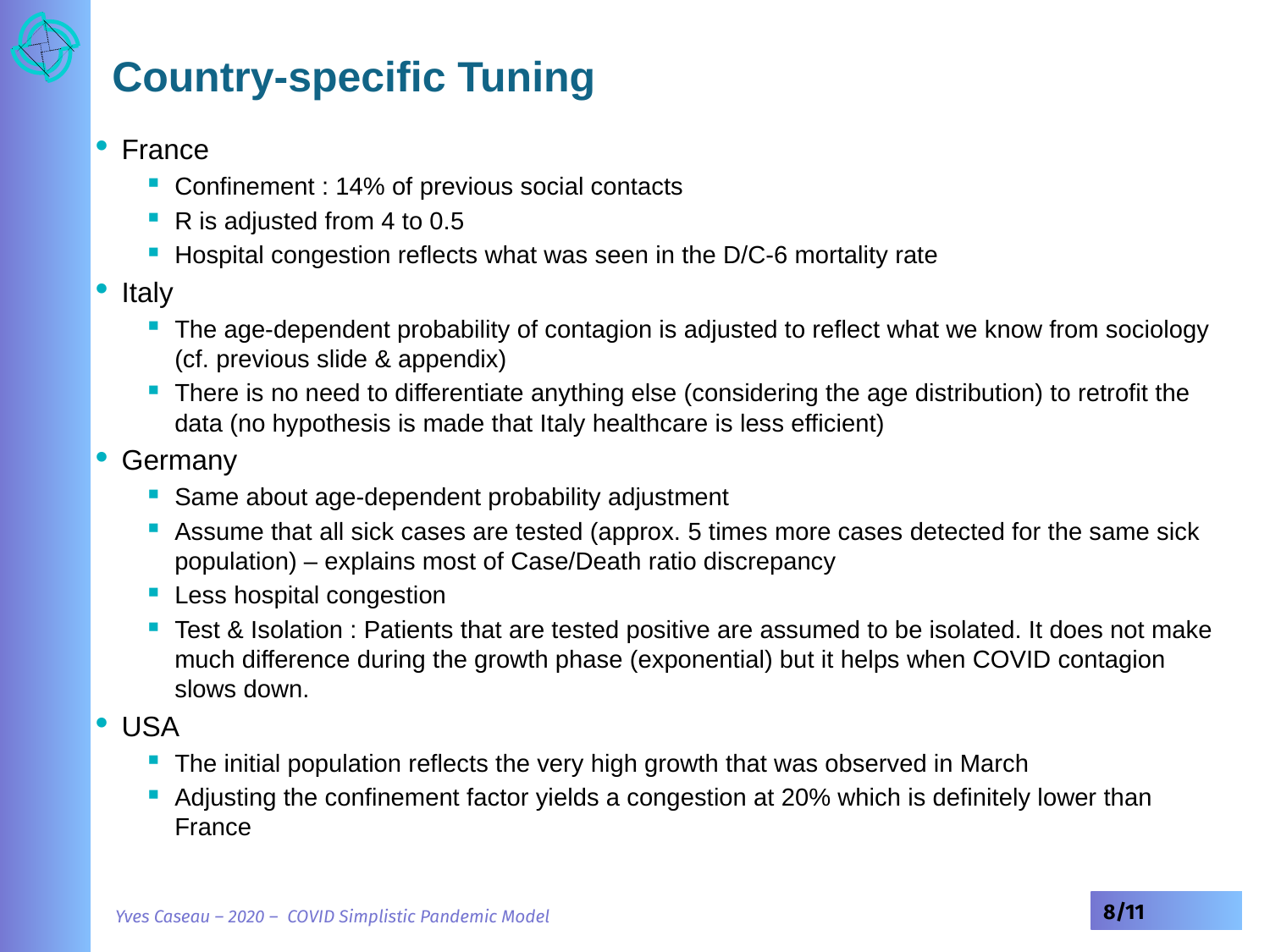

# Country-specific Tuning
France
Confinement : 14% of previous social contacts
R is adjusted from 4 to 0.5
Hospital congestion reflects what was seen in the D/C-6 mortality rate
Italy
The age-dependent probability of contagion is adjusted to reflect what we know from sociology (cf. previous slide & appendix)
There is no need to differentiate anything else (considering the age distribution) to retrofit the data (no hypothesis is made that Italy healthcare is less efficient)
Germany
Same about age-dependent probability adjustment
Assume that all sick cases are tested (approx. 5 times more cases detected for the same sick population) – explains most of Case/Death ratio discrepancy
Less hospital congestion
Test & Isolation : Patients that are tested positive are assumed to be isolated. It does not make much difference during the growth phase (exponential) but it helps when COVID contagion slows down.
USA
The initial population reflects the very high growth that was observed in March
Adjusting the confinement factor yields a congestion at 20% which is definitely lower than France